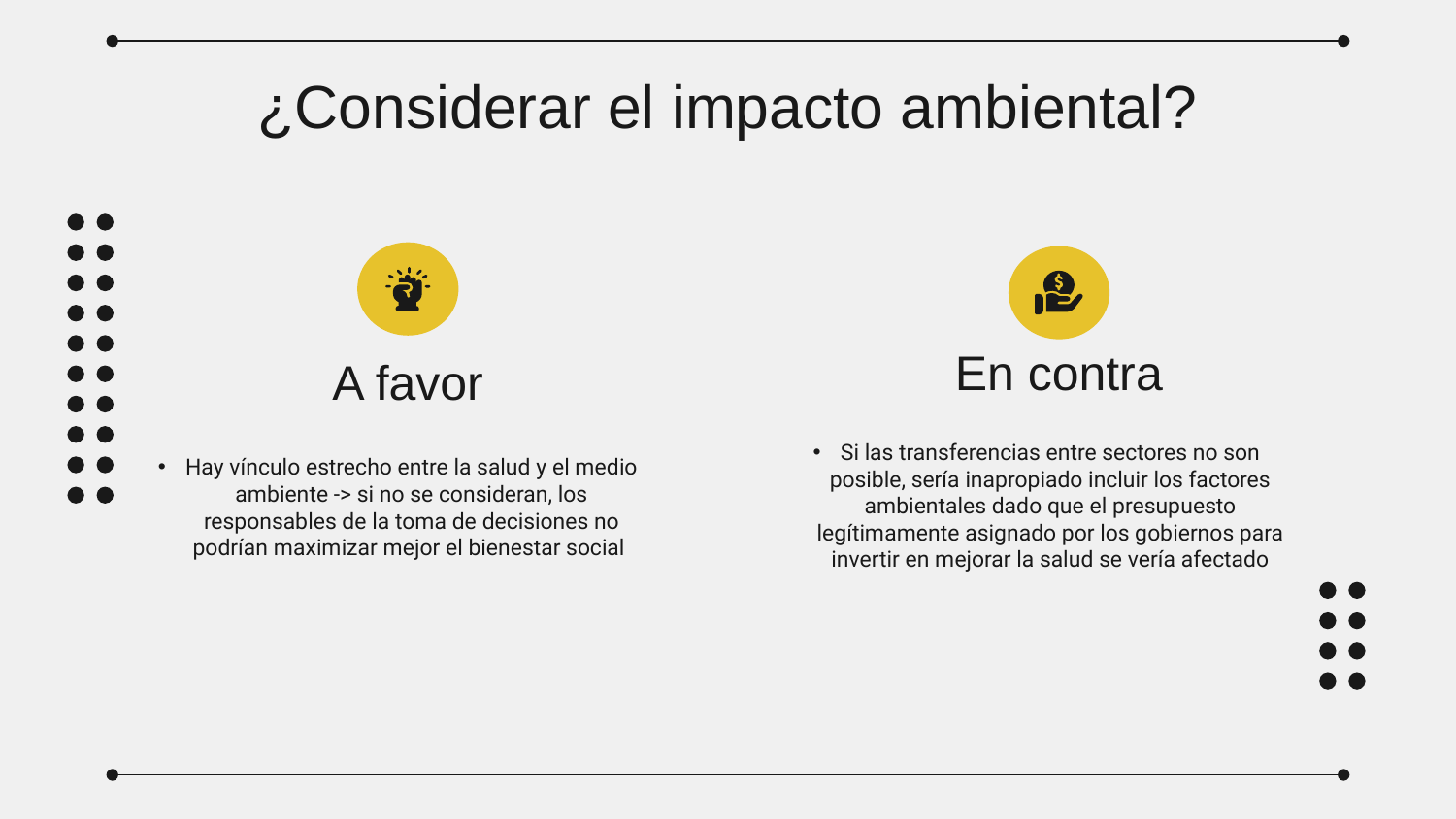

# ¿Considerar el impacto ambiental?

En contra
A favor
Hay vínculo estrecho entre la salud y el medio ambiente -> si no se consideran, los responsables de la toma de decisiones no podrían maximizar mejor el bienestar social
Si las transferencias entre sectores no son posible, sería inapropiado incluir los factores ambientales dado que el presupuesto legítimamente asignado por los gobiernos para invertir en mejorar la salud se vería afectado